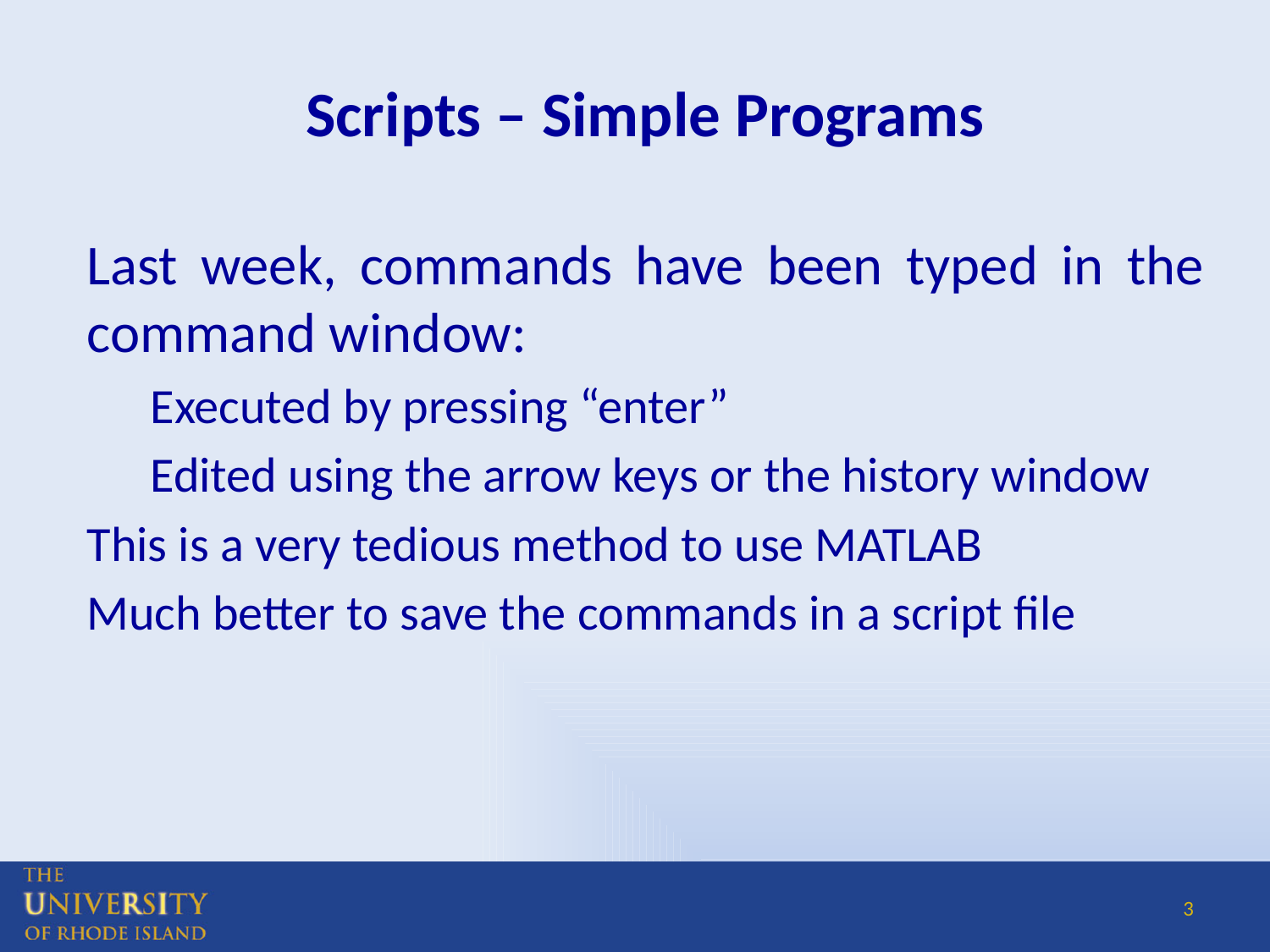

# Scripts – Simple Programs
Last week, commands have been typed in the command window:
Executed by pressing “enter”
Edited using the arrow keys or the history window
This is a very tedious method to use MATLAB
Much better to save the commands in a script file